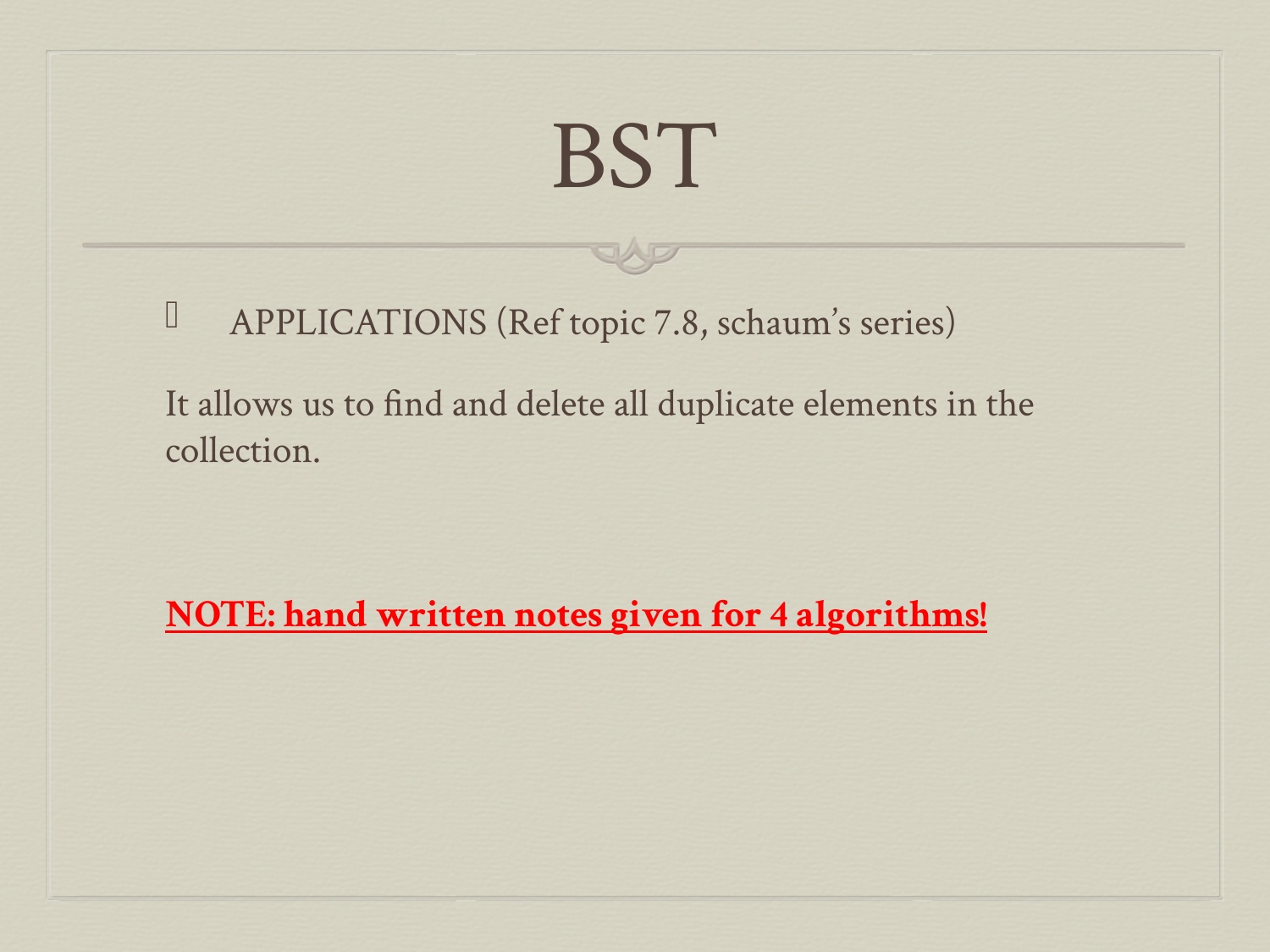

# BST
APPLICATIONS (Ref topic 7.8, schaum’s series)
It allows us to find and delete all duplicate elements in the collection.

NOTE: hand written notes given for 4 algorithms!